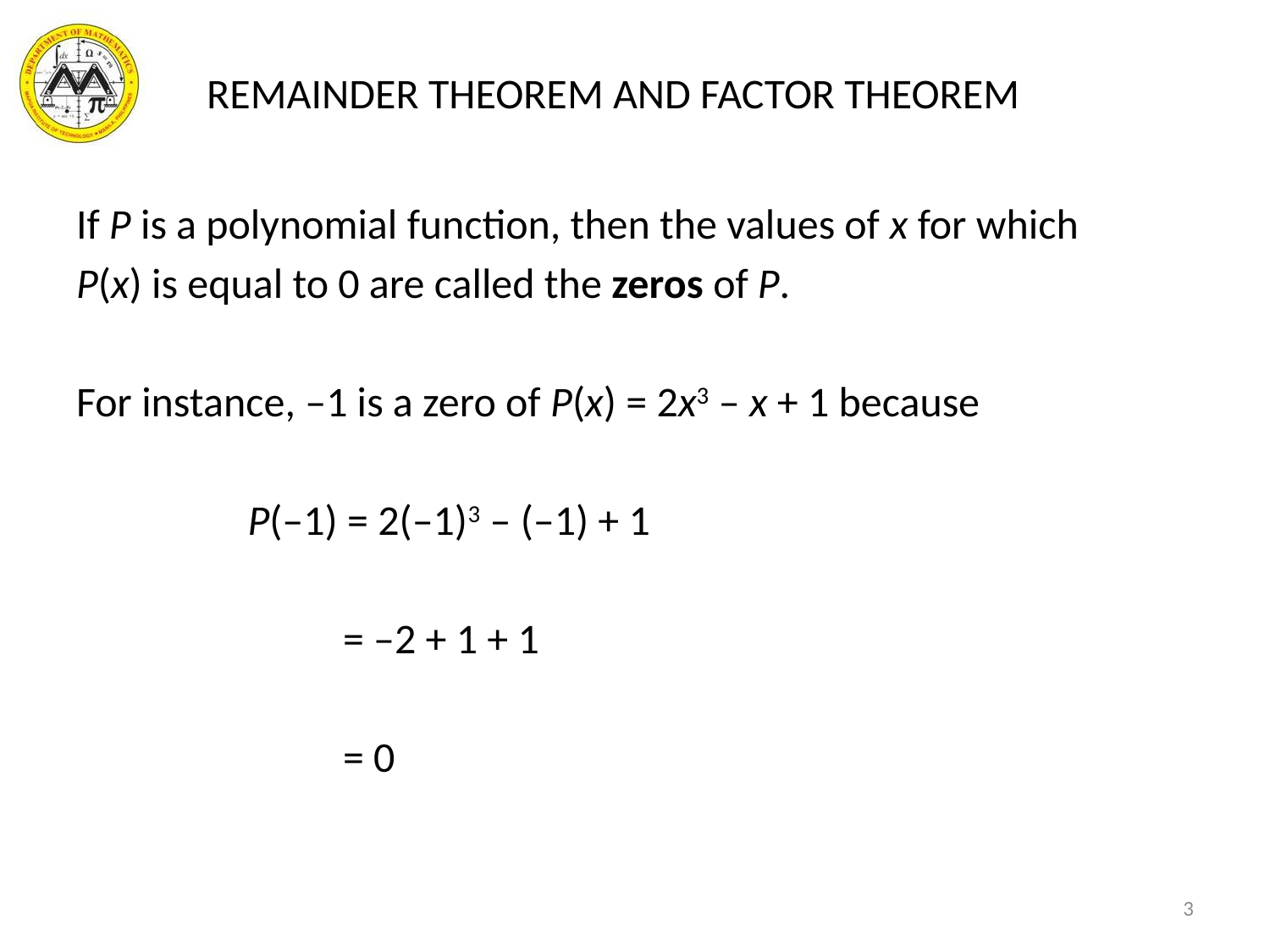

# REMAINDER THEOREM AND FACTOR THEOREM
If P is a polynomial function, then the values of x for which
P(x) is equal to 0 are called the zeros of P.

For instance, –1 is a zero of P(x) = 2x3 – x + 1 because

                  P(–1) = 2(–1)3 – (–1) + 1

                            = –2 + 1 + 1

                            = 0
3